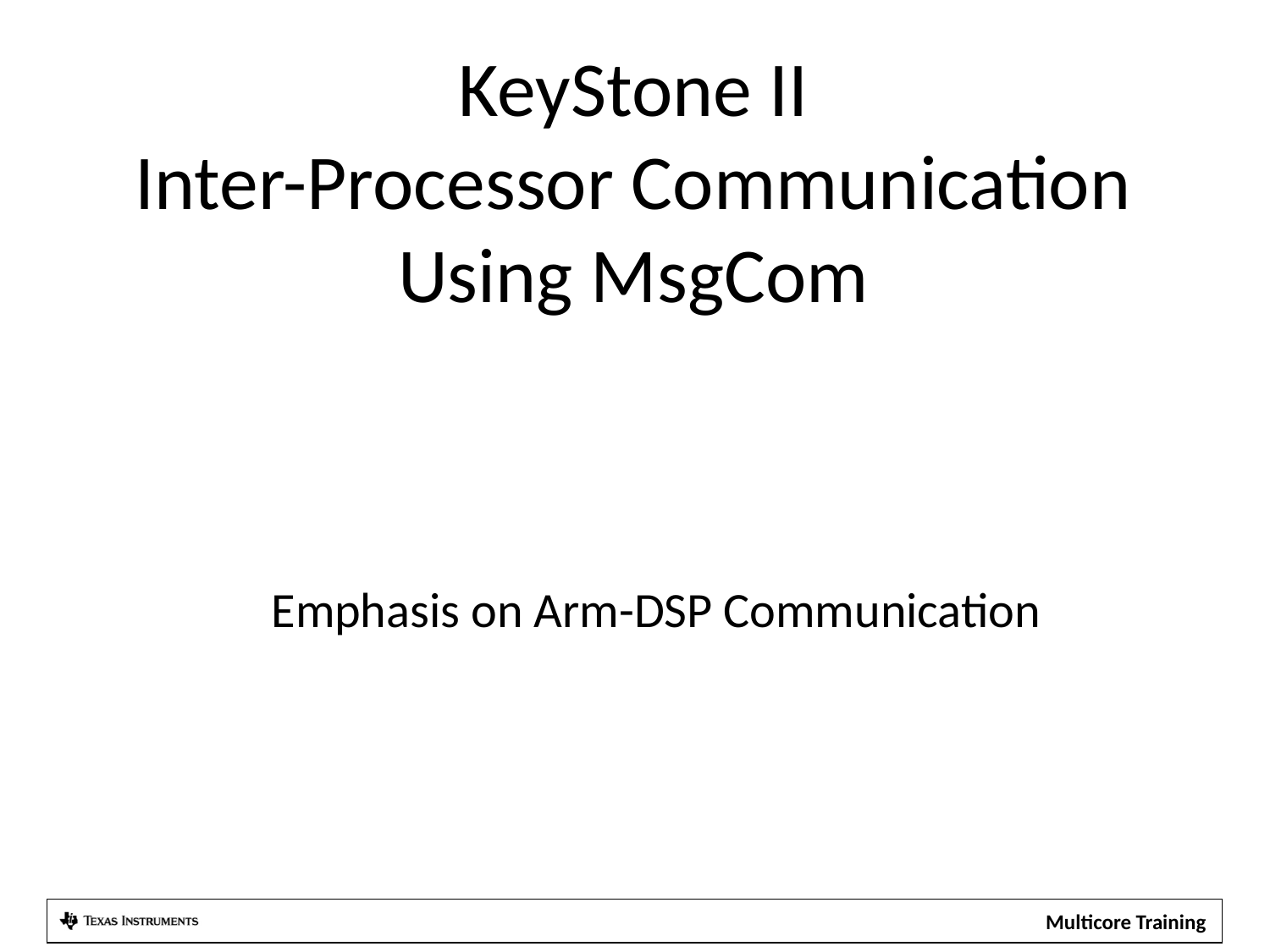

KeyStone II
Inter-Processor Communication
Using MsgCom
Emphasis on Arm-DSP Communication